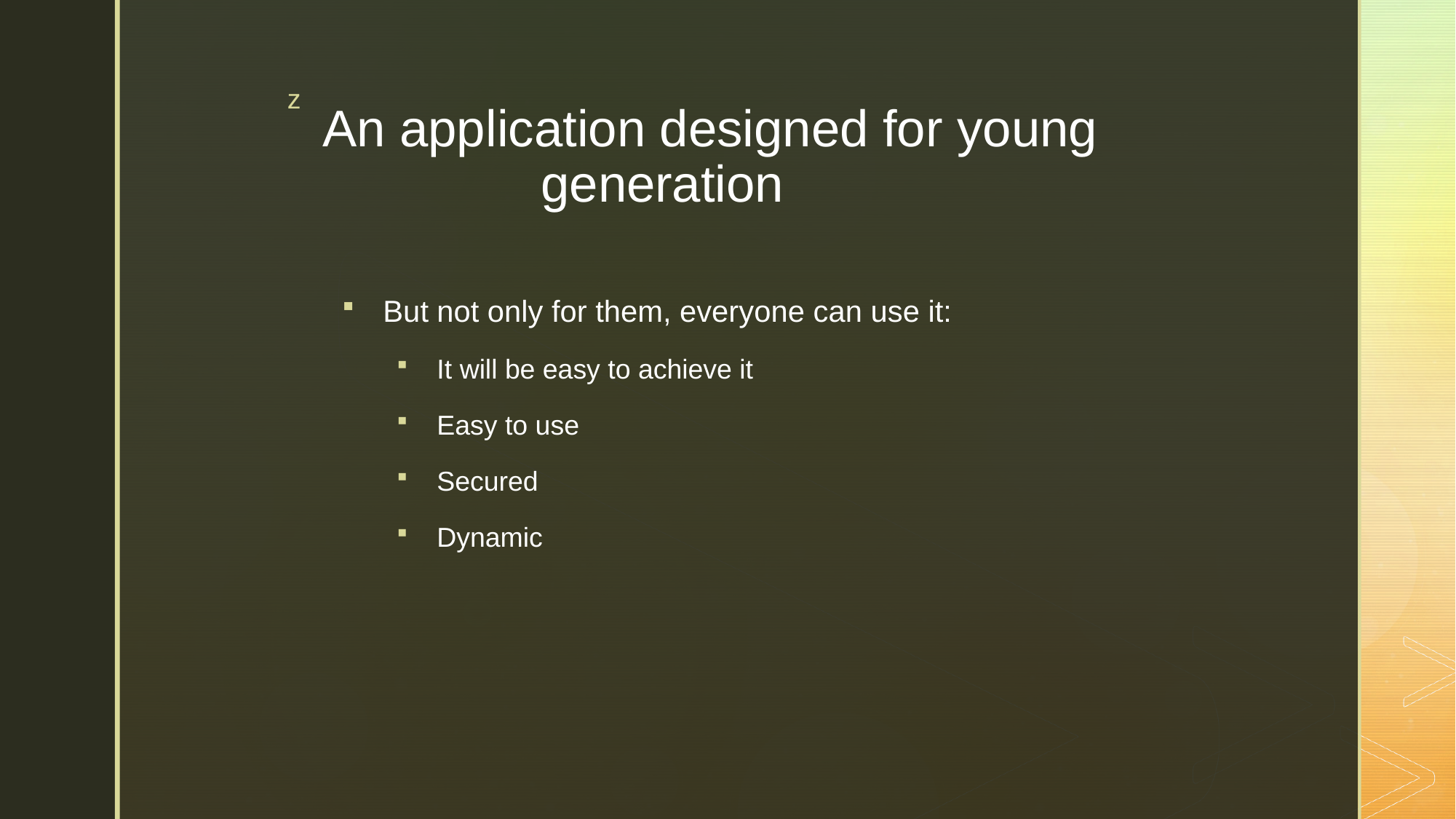

# An application designed for young   			generation
But not only for them, everyone can use it:
It will be easy to achieve it
Easy to use
Secured
Dynamic